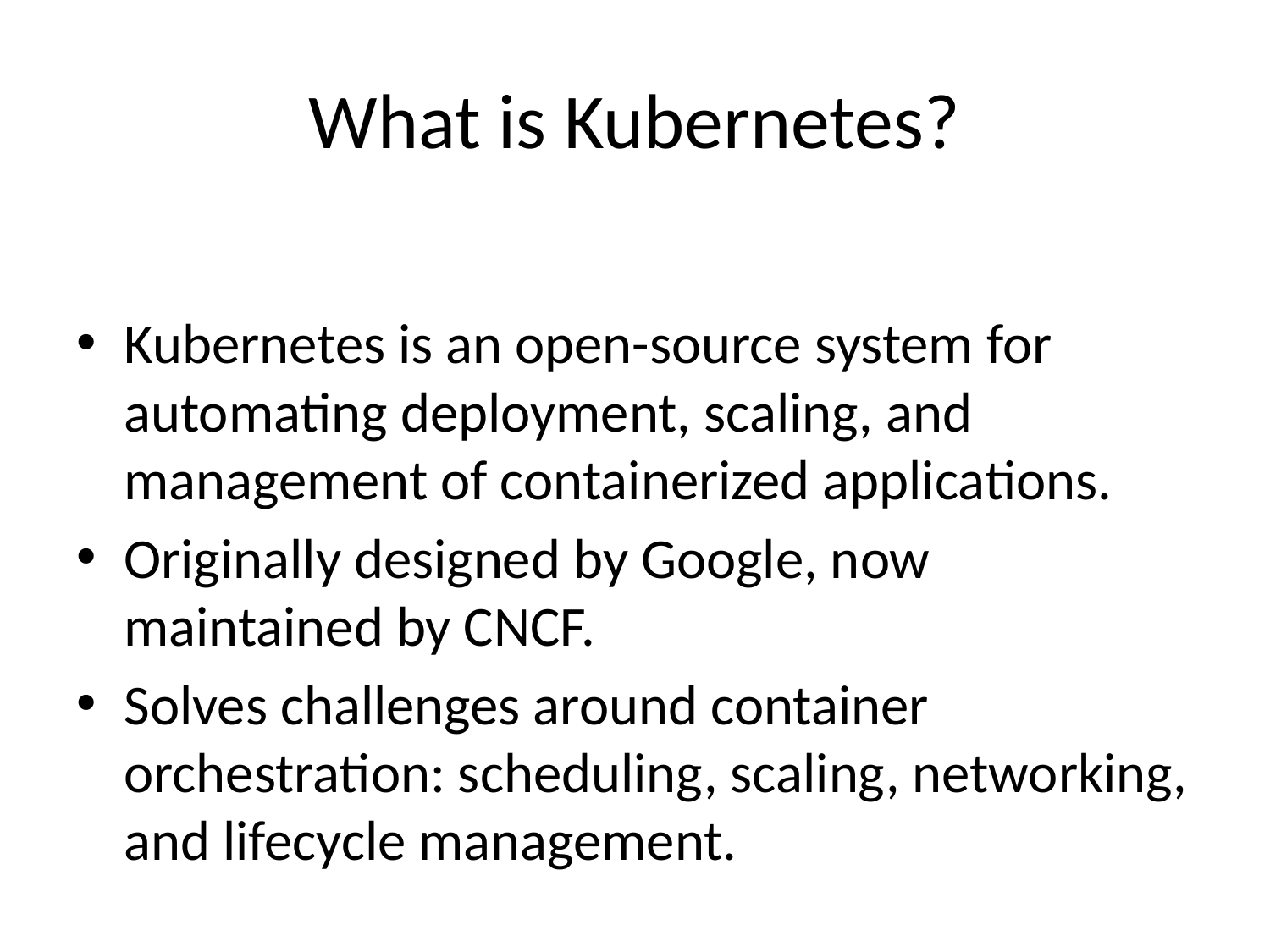

# What is Kubernetes?

Kubernetes is an open-source system for automating deployment, scaling, and management of containerized applications.
Originally designed by Google, now maintained by CNCF.
Solves challenges around container orchestration: scheduling, scaling, networking, and lifecycle management.